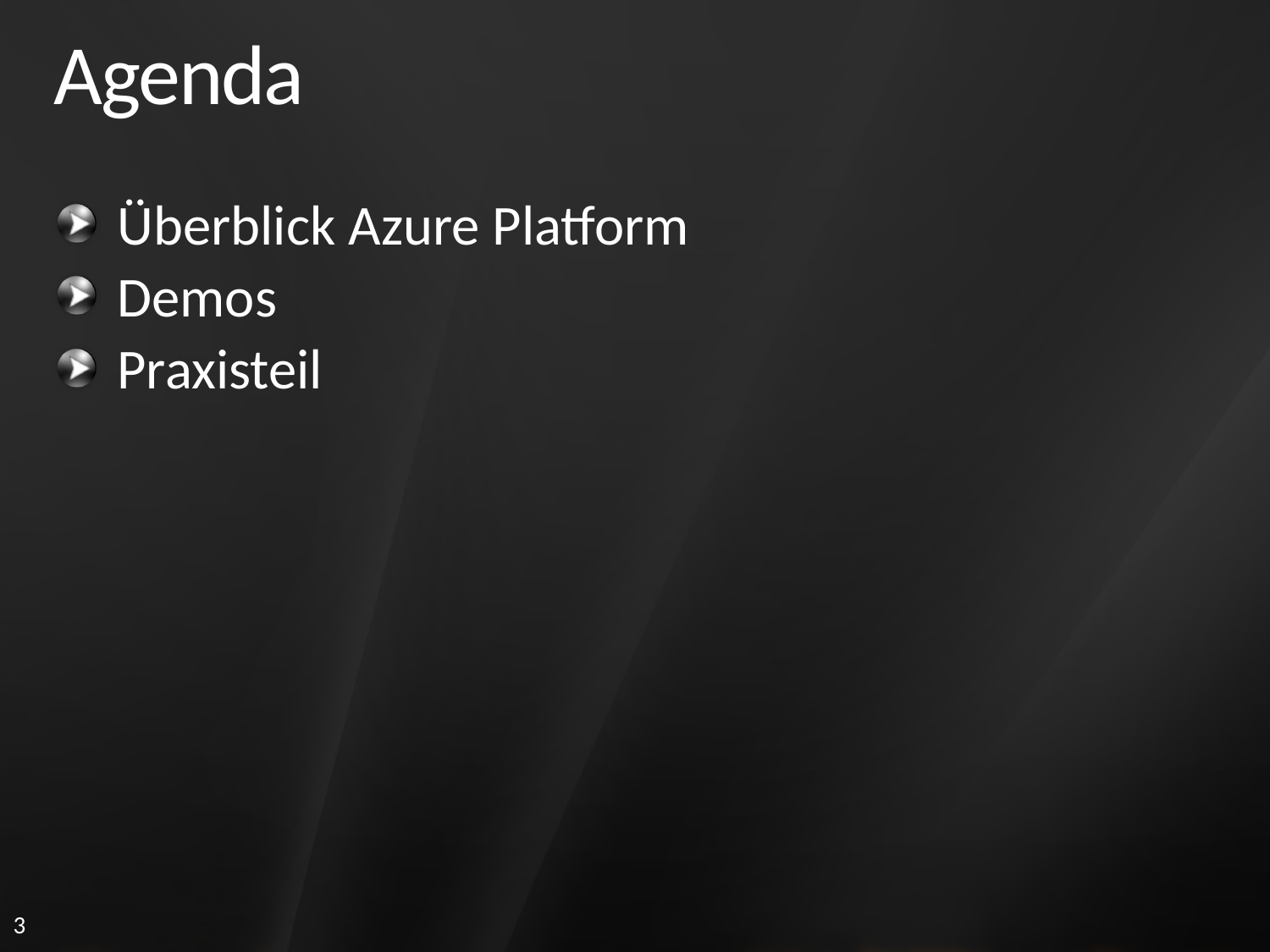

# Agenda
Überblick Azure Platform
Demos
Praxisteil